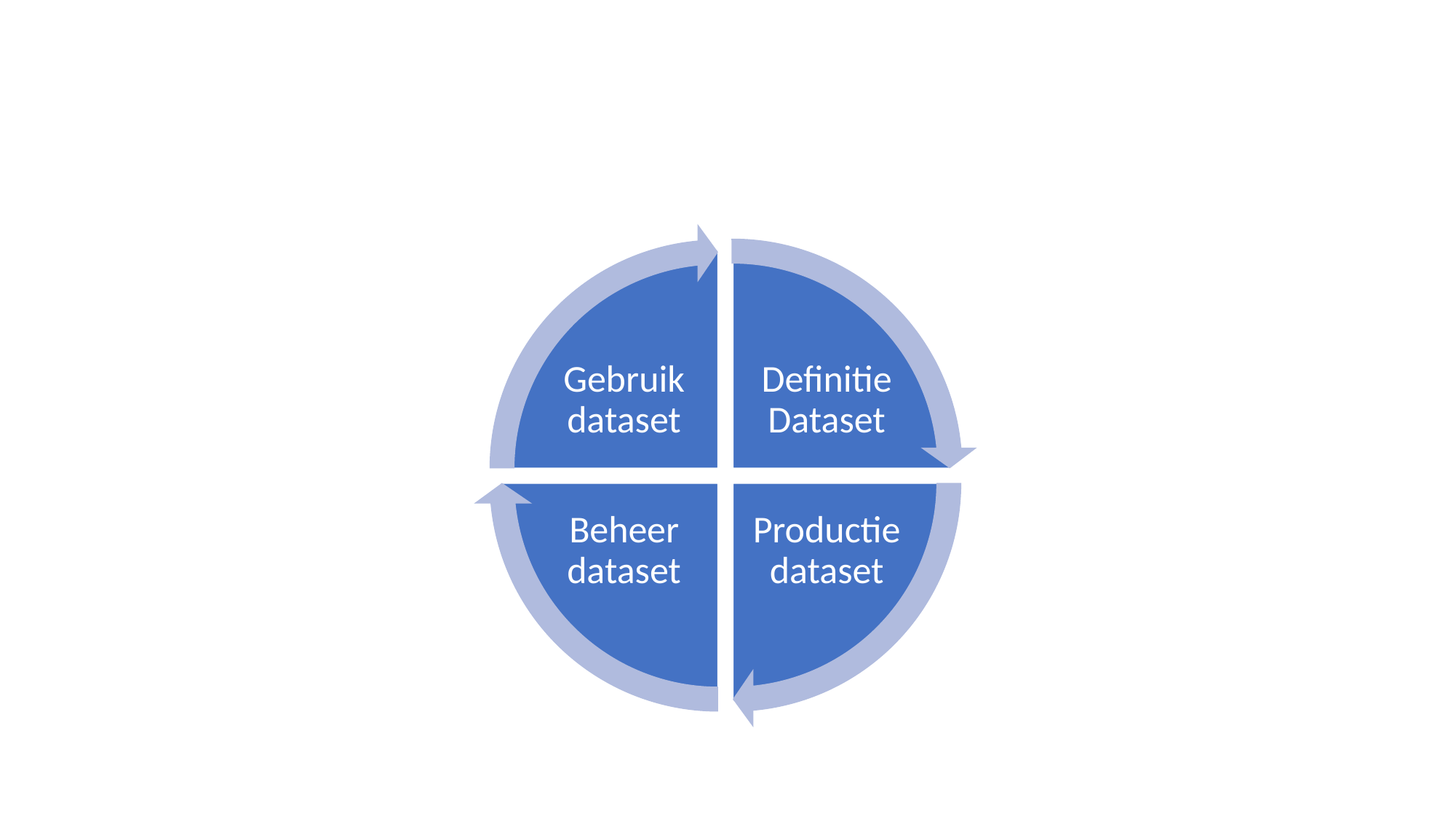

#

Gebruik dataset
Definitie Dataset
Beheer dataset
Productie dataset